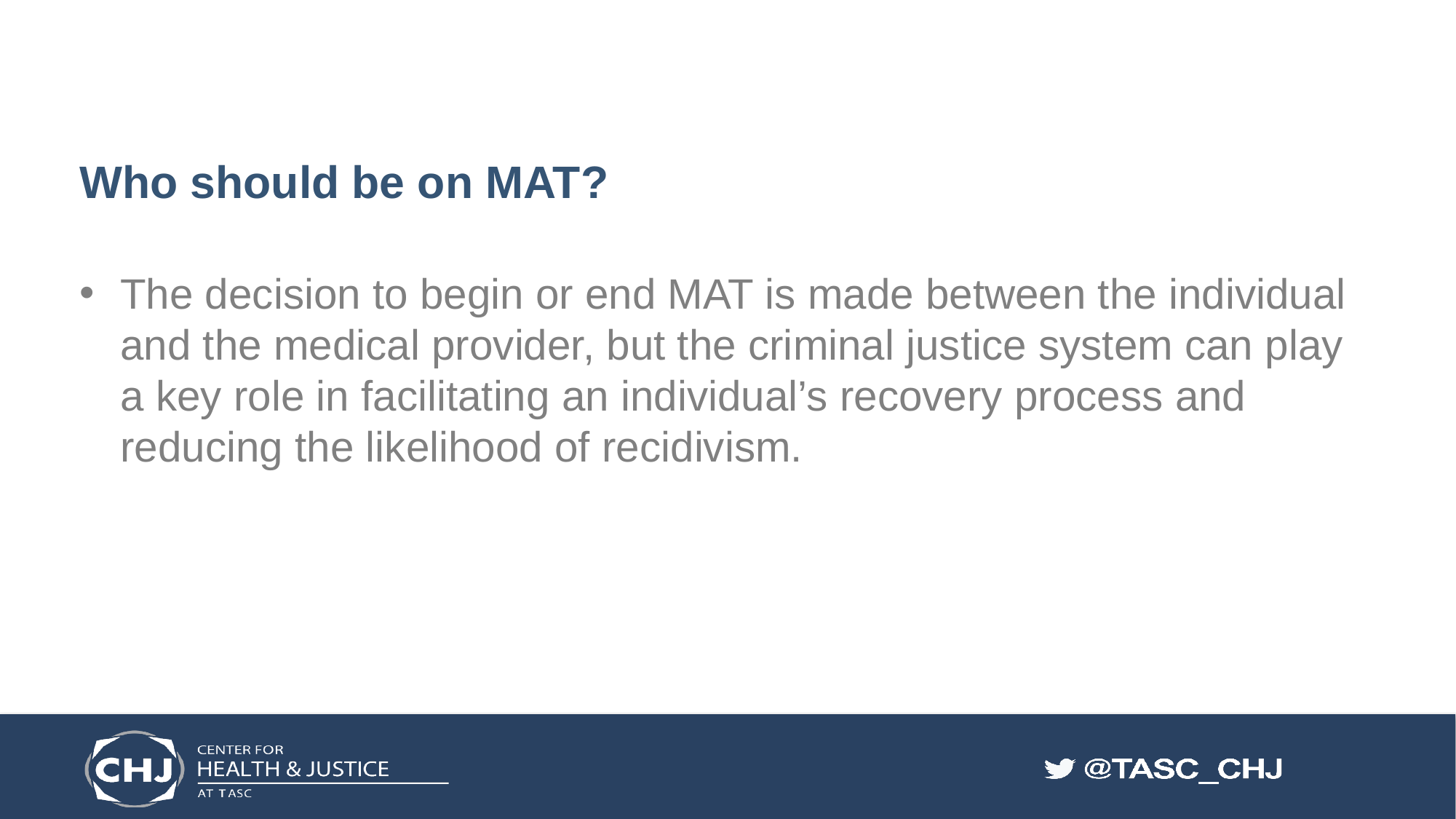

# Who should be on MAT?
The decision to begin or end MAT is made between the individual and the medical provider, but the criminal justice system can play a key role in facilitating an individual’s recovery process and reducing the likelihood of recidivism.